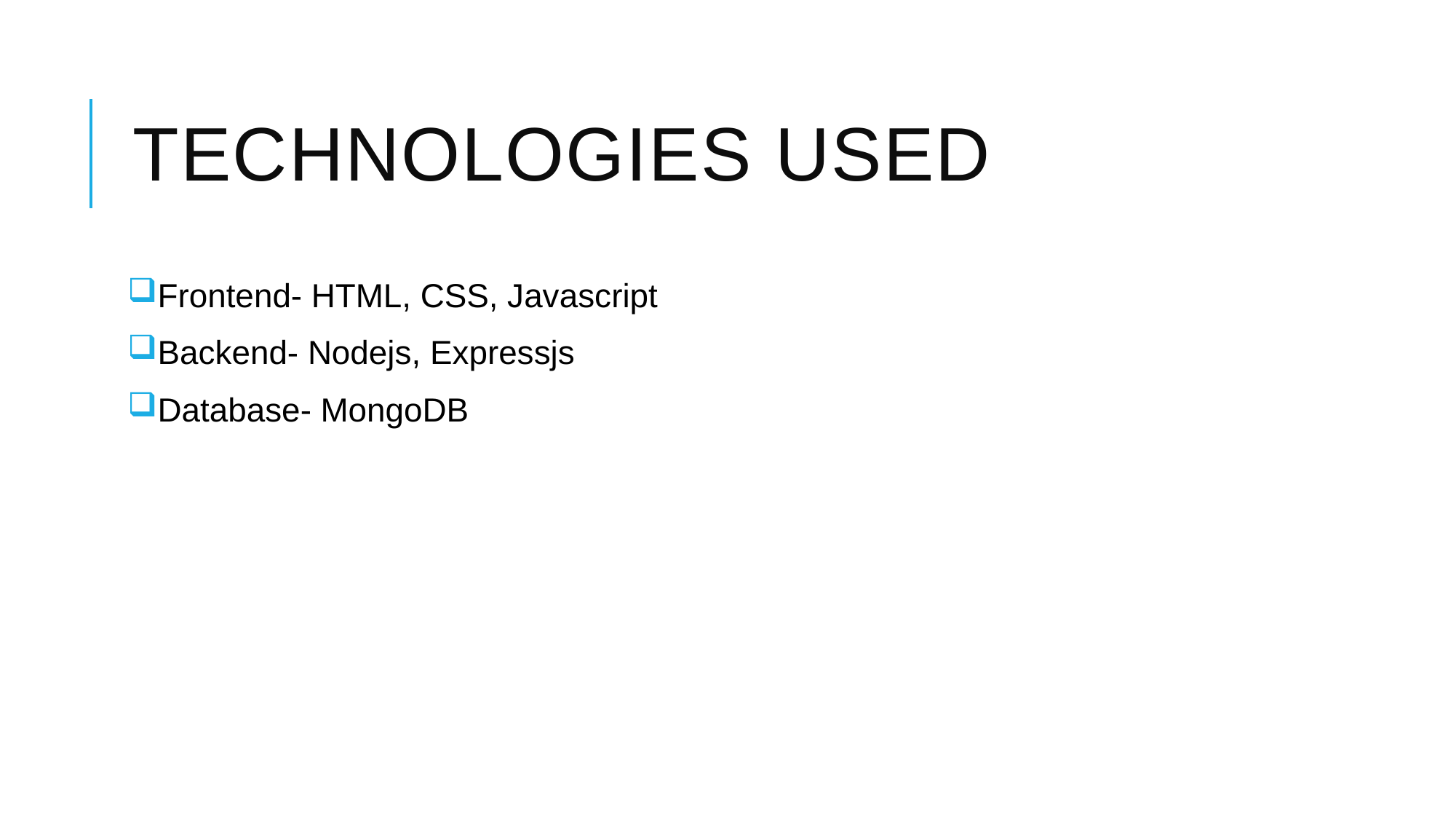

# Technologies USED
Frontend- HTML, CSS, Javascript
Backend- Nodejs, Expressjs
Database- MongoDB